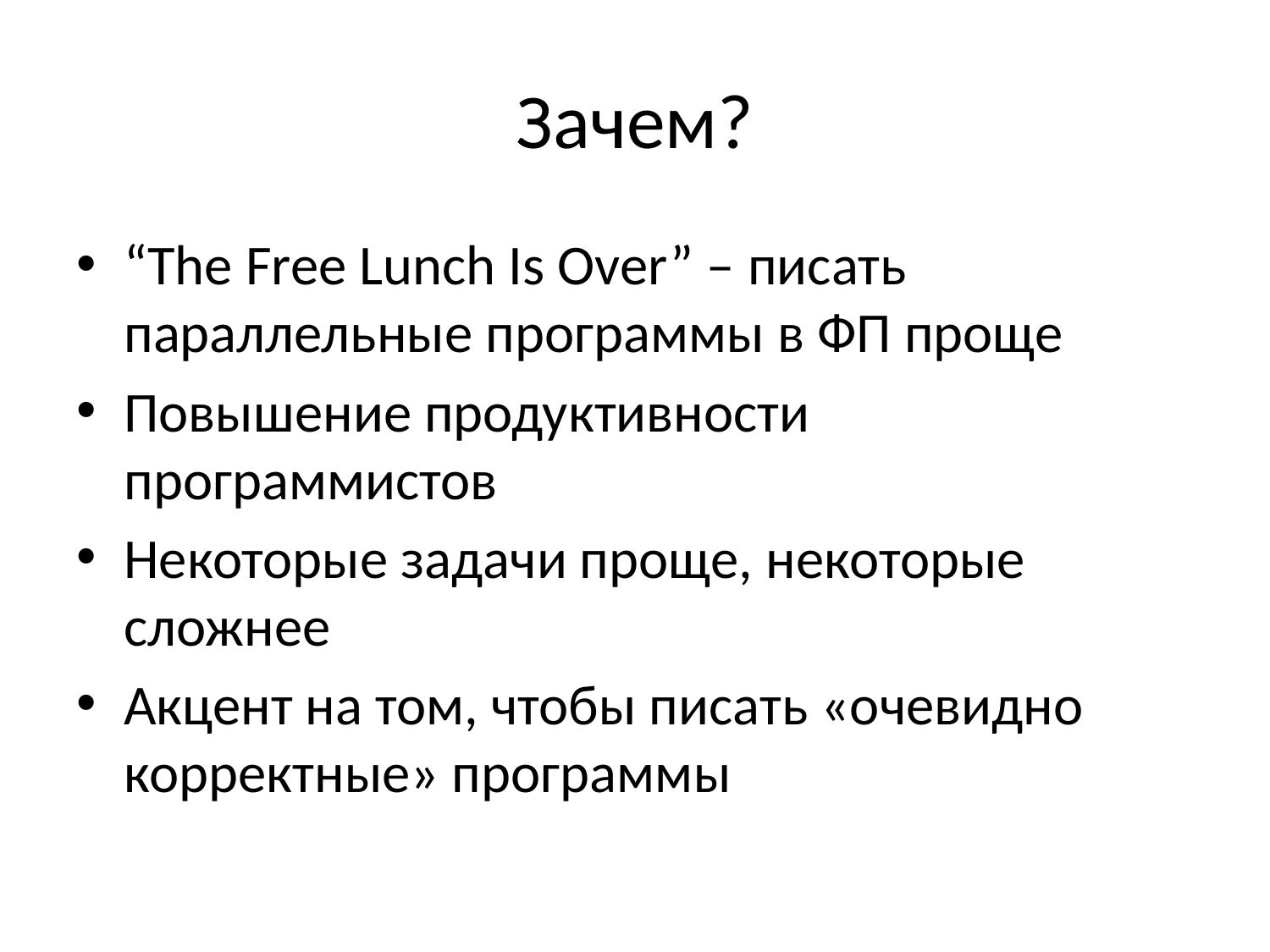

# Зачем?
“The Free Lunch Is Over” – писать параллельные программы в ФП проще
Повышение продуктивности программистов
Некоторые задачи проще, некоторые сложнее
Акцент на том, чтобы писать «очевидно корректные» программы